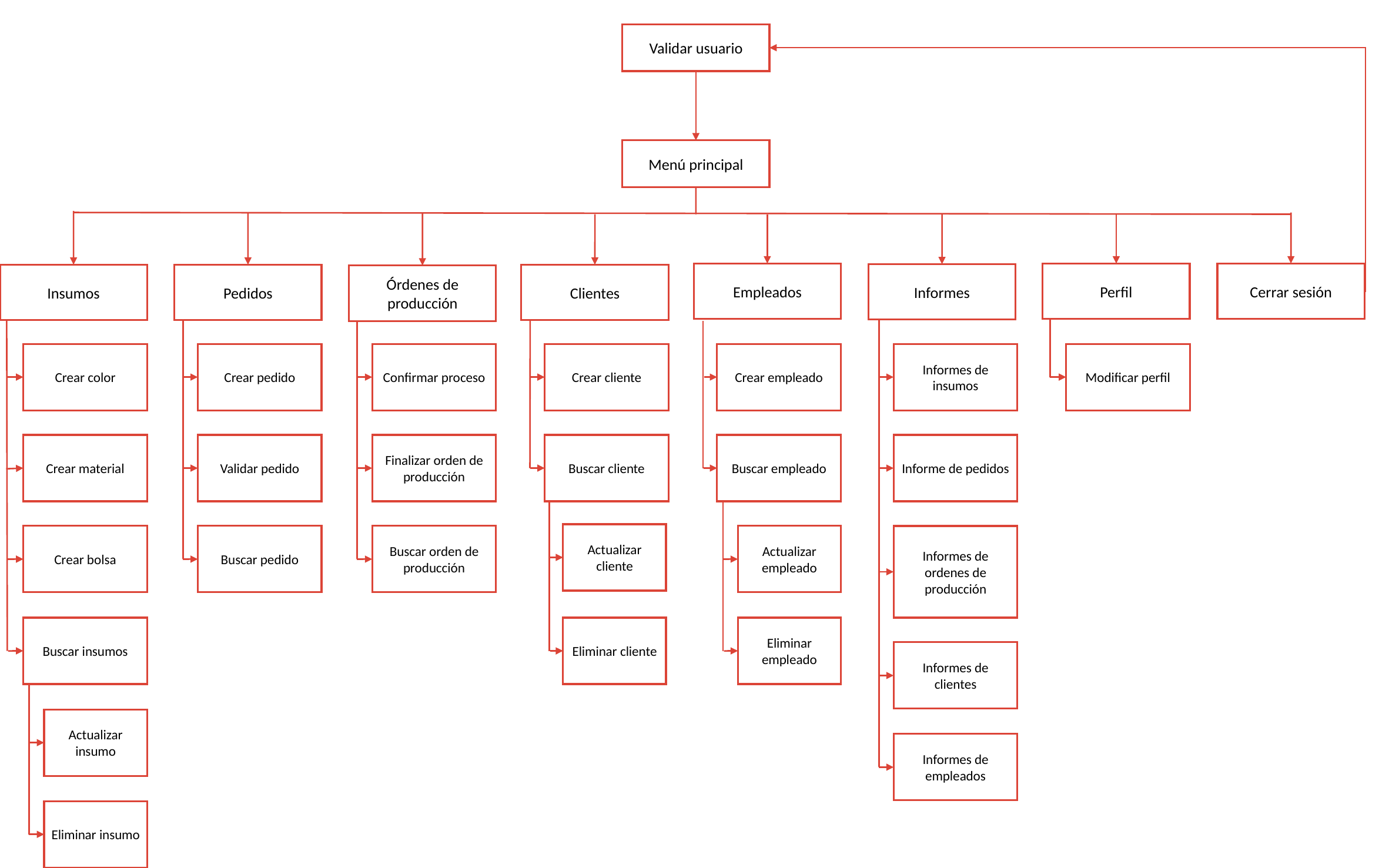

Validar usuario
Menú principal
Empleados
Perfil
Cerrar sesión
Informes
Insumos
Pedidos
Clientes
Órdenes de producción
Crear pedido
Confirmar proceso
Informes de insumos
Crear color
Crear cliente
Crear empleado
Modificar perfil
Validar pedido
Finalizar orden de producción
Informe de pedidos
Buscar cliente
Crear material
Buscar empleado
Actualizar cliente
Buscar pedido
Buscar orden de producción
Actualizar empleado
Informes de ordenes de producción
Crear bolsa
Buscar insumos
Eliminar cliente
Eliminar empleado
Informes de clientes
Actualizar insumo
Informes de empleados
Eliminar insumo